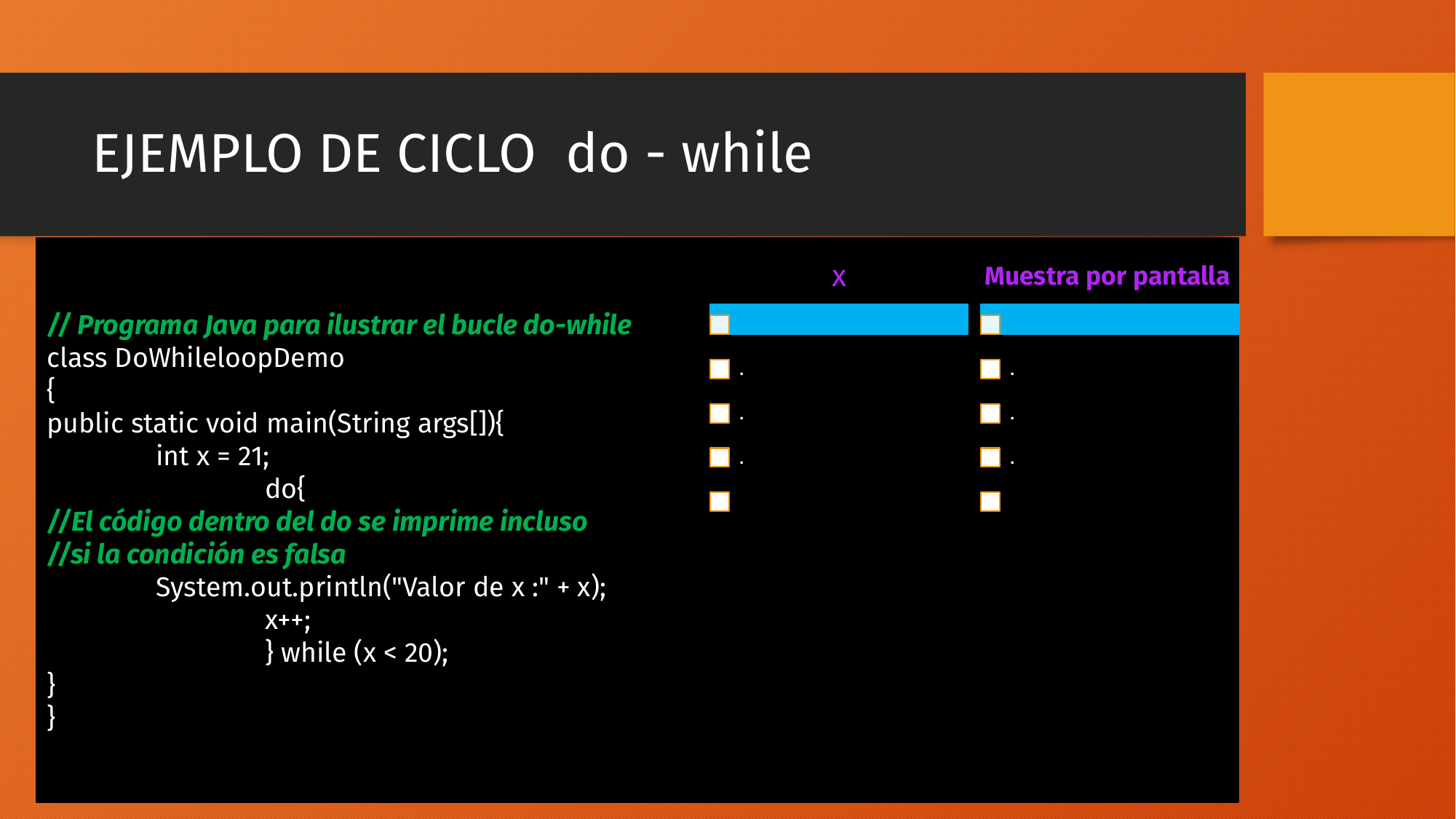

# EJEMPLO DE CICLO  do - while
// Programa Java para ilustrar el bucle do-while
class DoWhileloopDemo
{
public static void main(String args[]){
	int x = 21;
		do{
//El código dentro del do se imprime incluso
//si la condición es falsa
	System.out.println("Valor de x :" + x);
		x++;
		} while (x < 20);
}
}
x
.
.
.

Muestra por pantalla
.
.
.